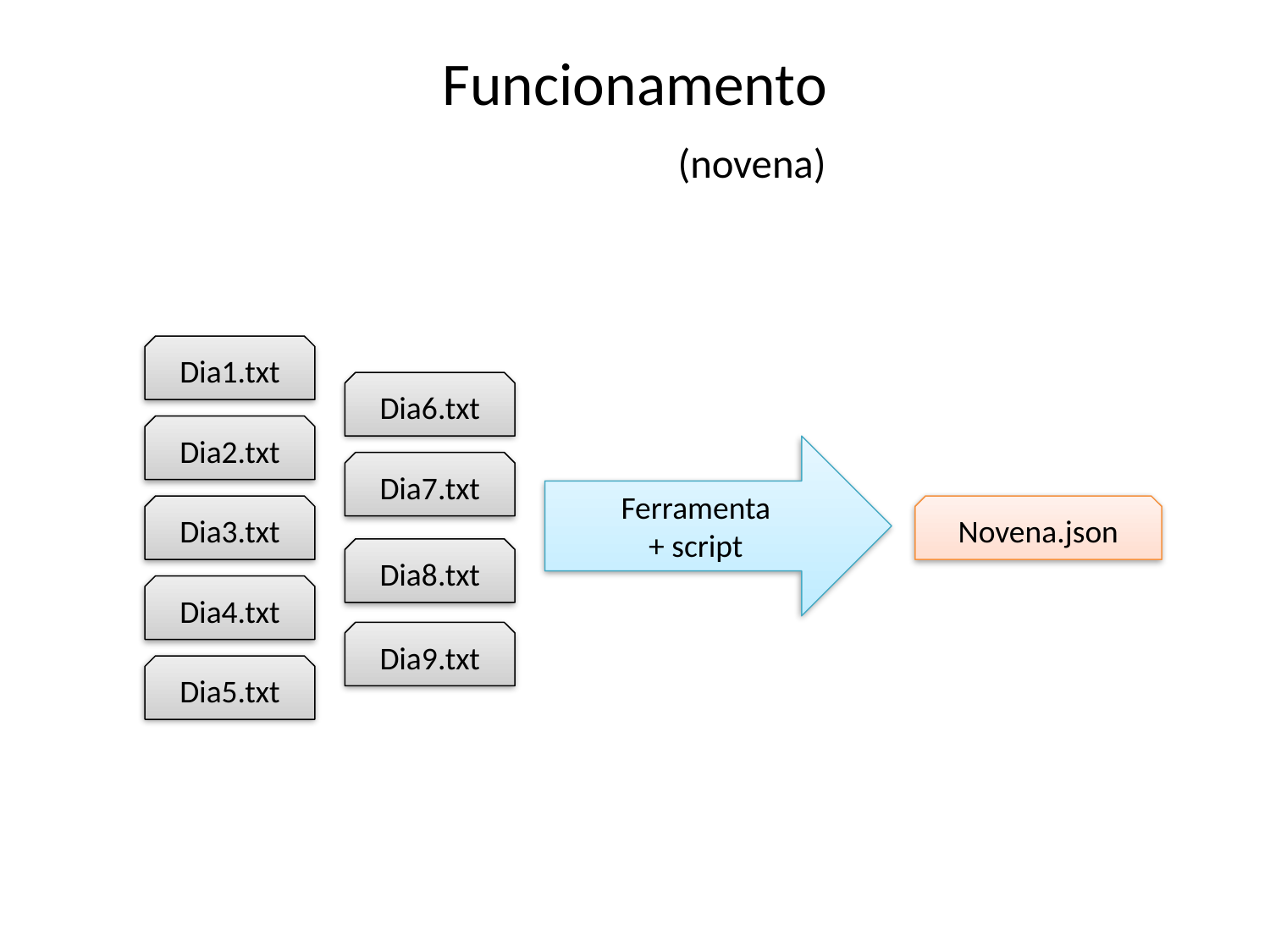

Funcionamento
                 (novena)
Dia1.txt
Dia6.txt
Dia2.txt
Ferramenta
+ script
Dia7.txt
Dia3.txt
Novena.json
Dia8.txt
Dia4.txt
Dia9.txt
Dia5.txt